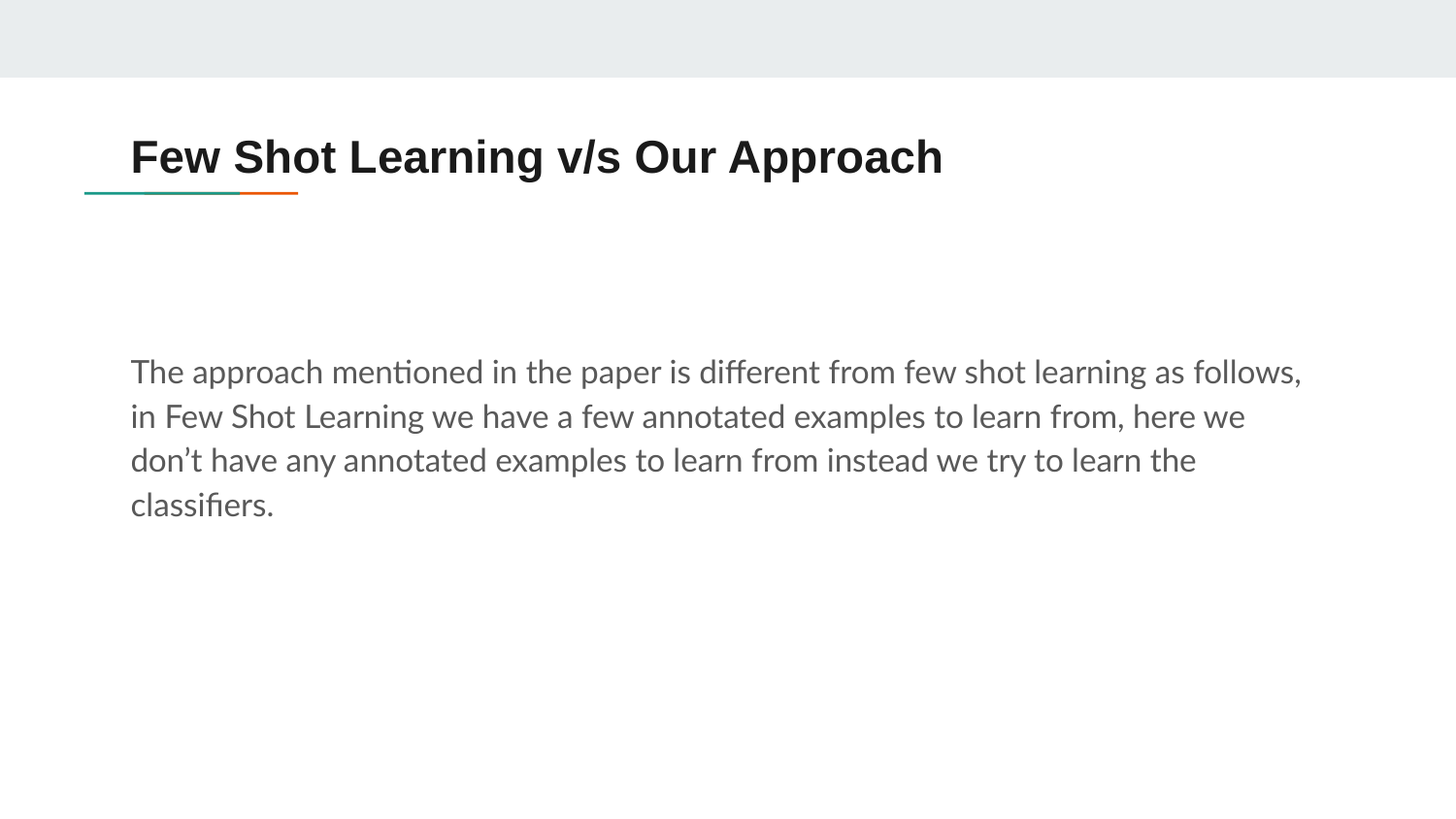

# Few Shot Learning v/s Our Approach
The approach mentioned in the paper is different from few shot learning as follows, in Few Shot Learning we have a few annotated examples to learn from, here we don’t have any annotated examples to learn from instead we try to learn the classifiers.